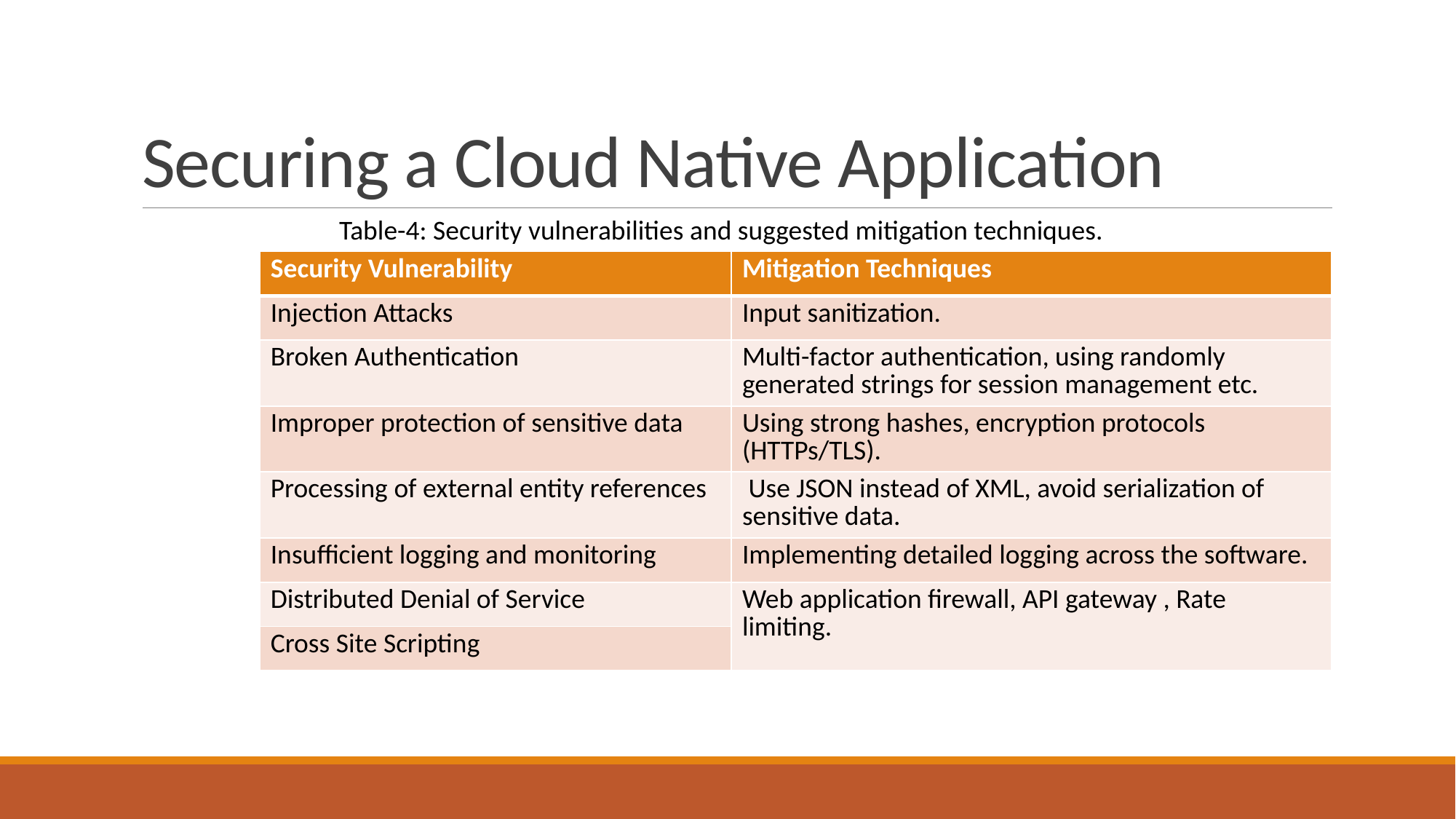

# Securing a Cloud Native Application
Table-4: Security vulnerabilities and suggested mitigation techniques.
| Security Vulnerability | Mitigation Techniques |
| --- | --- |
| Injection Attacks | Input sanitization. |
| Broken Authentication | Multi-factor authentication, using randomly generated strings for session management etc. |
| Improper protection of sensitive data | Using strong hashes, encryption protocols (HTTPs/TLS). |
| Processing of external entity references | Use JSON instead of XML, avoid serialization of sensitive data. |
| Insufficient logging and monitoring | Implementing detailed logging across the software. |
| Distributed Denial of Service | Web application firewall, API gateway , Rate limiting. |
| Cross Site Scripting |  |